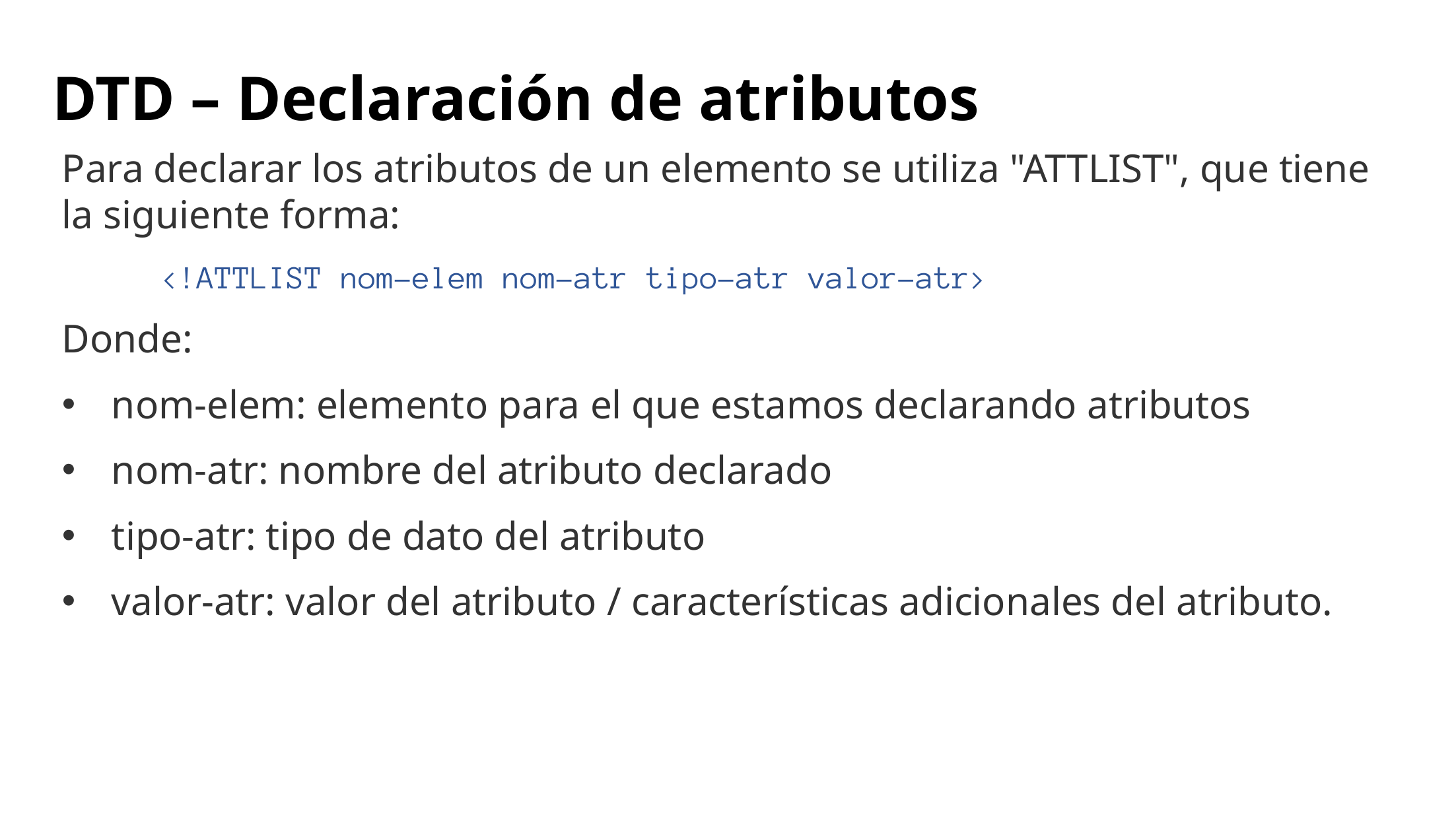

# DTD – Declaración de atributos
Para declarar los atributos de un elemento se utiliza "ATTLIST", que tiene la siguiente forma:
	<!ATTLIST nom-elem nom-atr tipo-atr valor-atr>
Donde:
nom-elem: elemento para el que estamos declarando atributos
nom-atr: nombre del atributo declarado
tipo-atr: tipo de dato del atributo
valor-atr: valor del atributo / características adicionales del atributo.